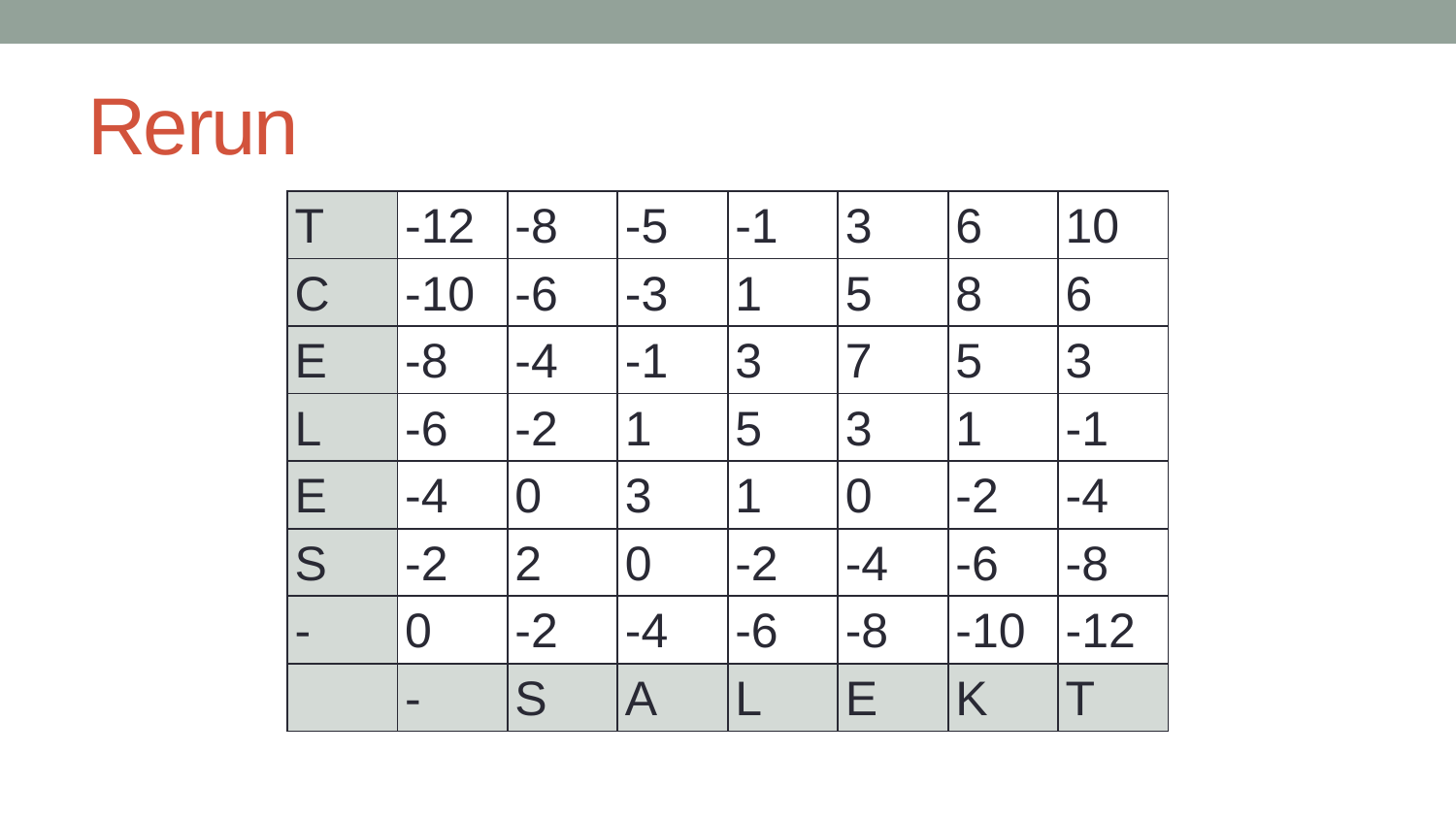

# Rerun
| T | -12 | -8 | -5 | -1 | 3 | 6 | 10 |
| --- | --- | --- | --- | --- | --- | --- | --- |
| C | -10 | -6 | -3 | 1 | 5 | 8 | 6 |
| E | -8 | -4 | -1 | 3 | 7 | 5 | 3 |
| L | -6 | -2 | 1 | 5 | 3 | 1 | -1 |
| E | -4 | 0 | 3 | 1 | 0 | -2 | -4 |
| S | -2 | 2 | 0 | -2 | -4 | -6 | -8 |
| - | 0 | -2 | -4 | -6 | -8 | -10 | -12 |
|  | - | S | A | L | E | K | T |